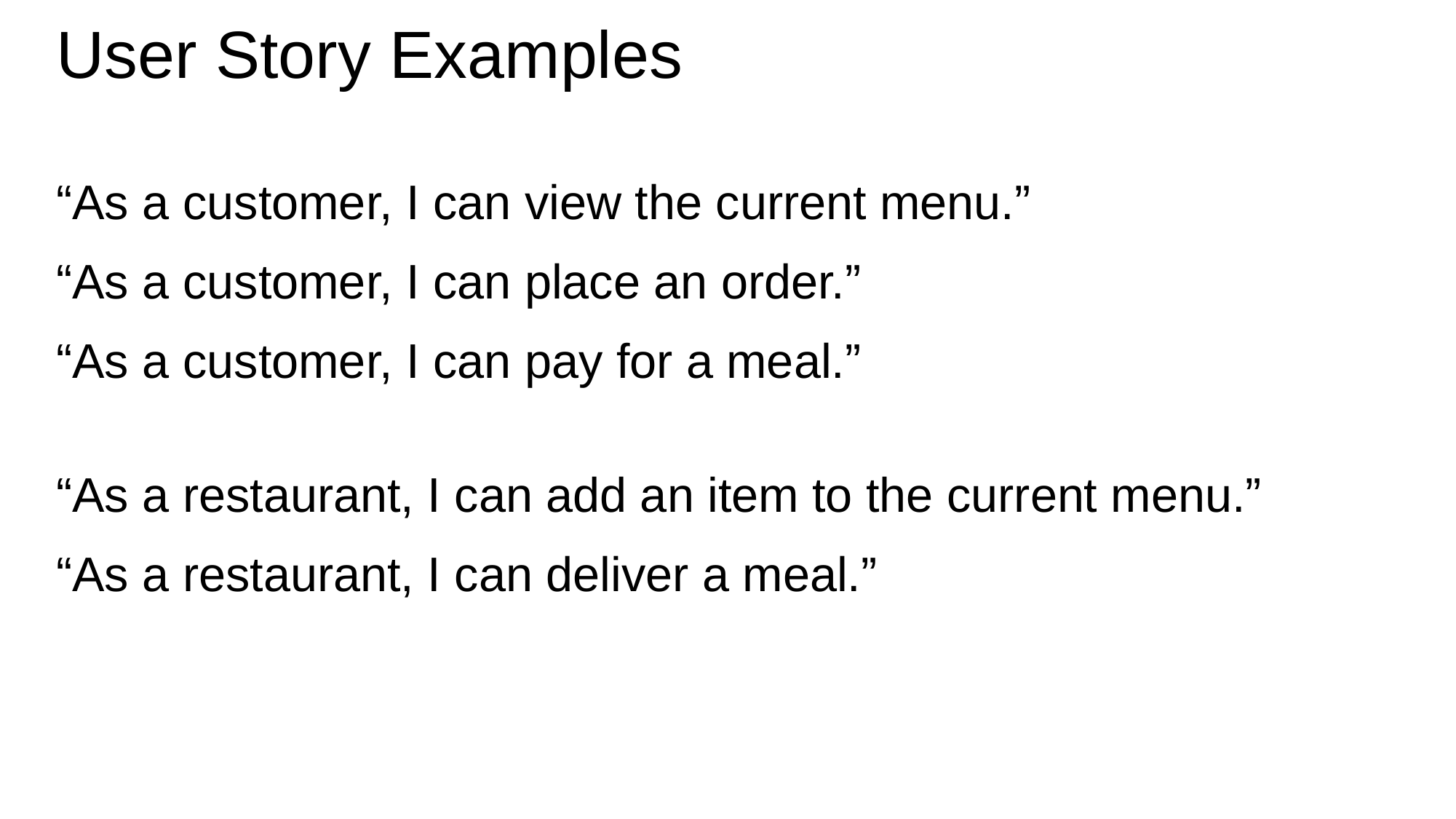

# User Story Examples
“As a customer, I can view the current menu.”
“As a customer, I can place an order.”
“As a customer, I can pay for a meal.”

“As a restaurant, I can add an item to the current menu.”
“As a restaurant, I can deliver a meal.”